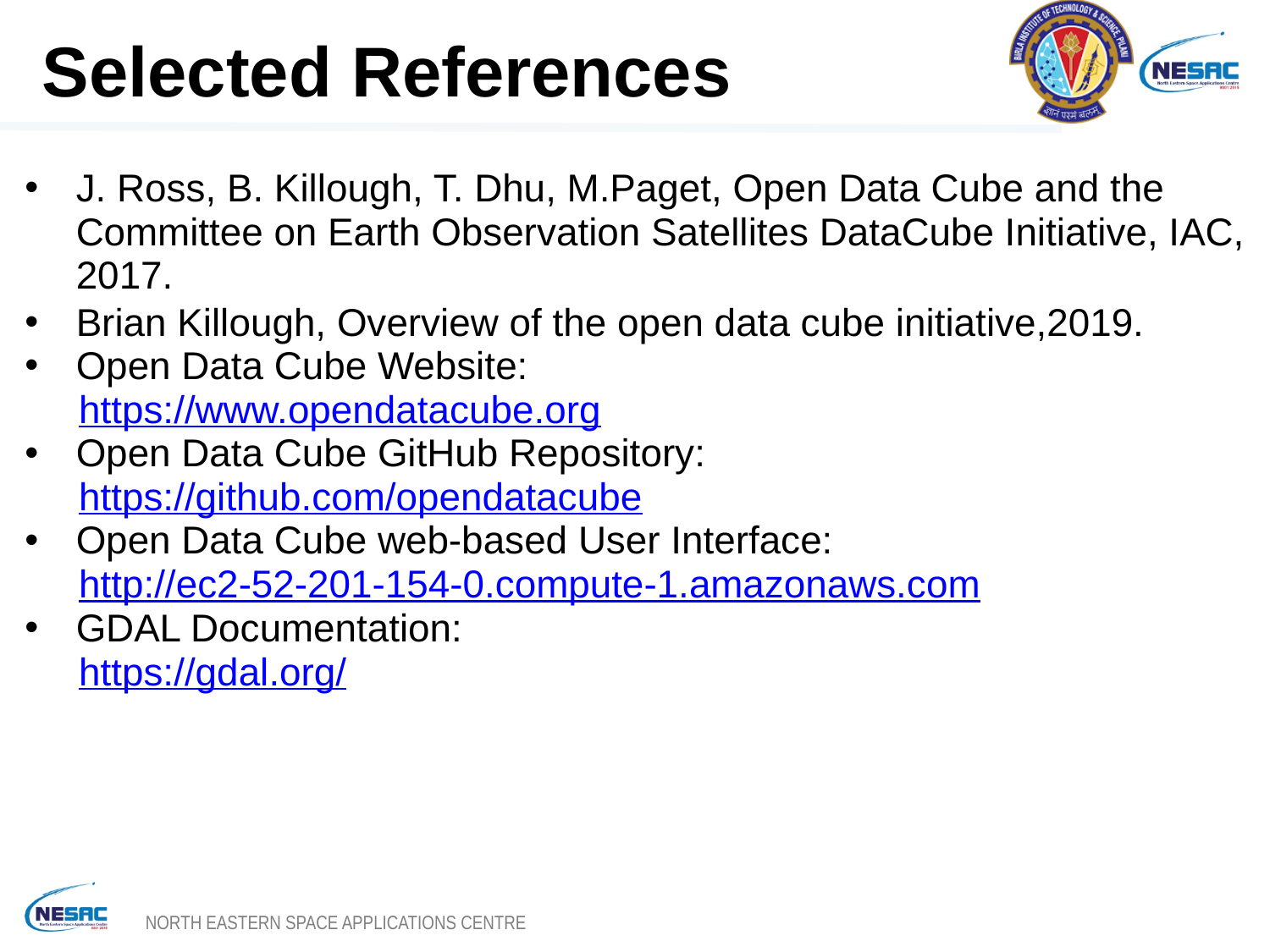

Selected References
J. Ross, B. Killough, T. Dhu, M.Paget, Open Data Cube and the Committee on Earth Observation Satellites DataCube Initiative, IAC, 2017.
Brian Killough, Overview of the open data cube initiative,2019.
Open Data Cube Website:
     https://www.opendatacube.org
Open Data Cube GitHub Repository:
     https://github.com/opendatacube
Open Data Cube web-based User Interface:
     http://ec2-52-201-154-0.compute-1.amazonaws.com
GDAL Documentation:
     https://gdal.org/